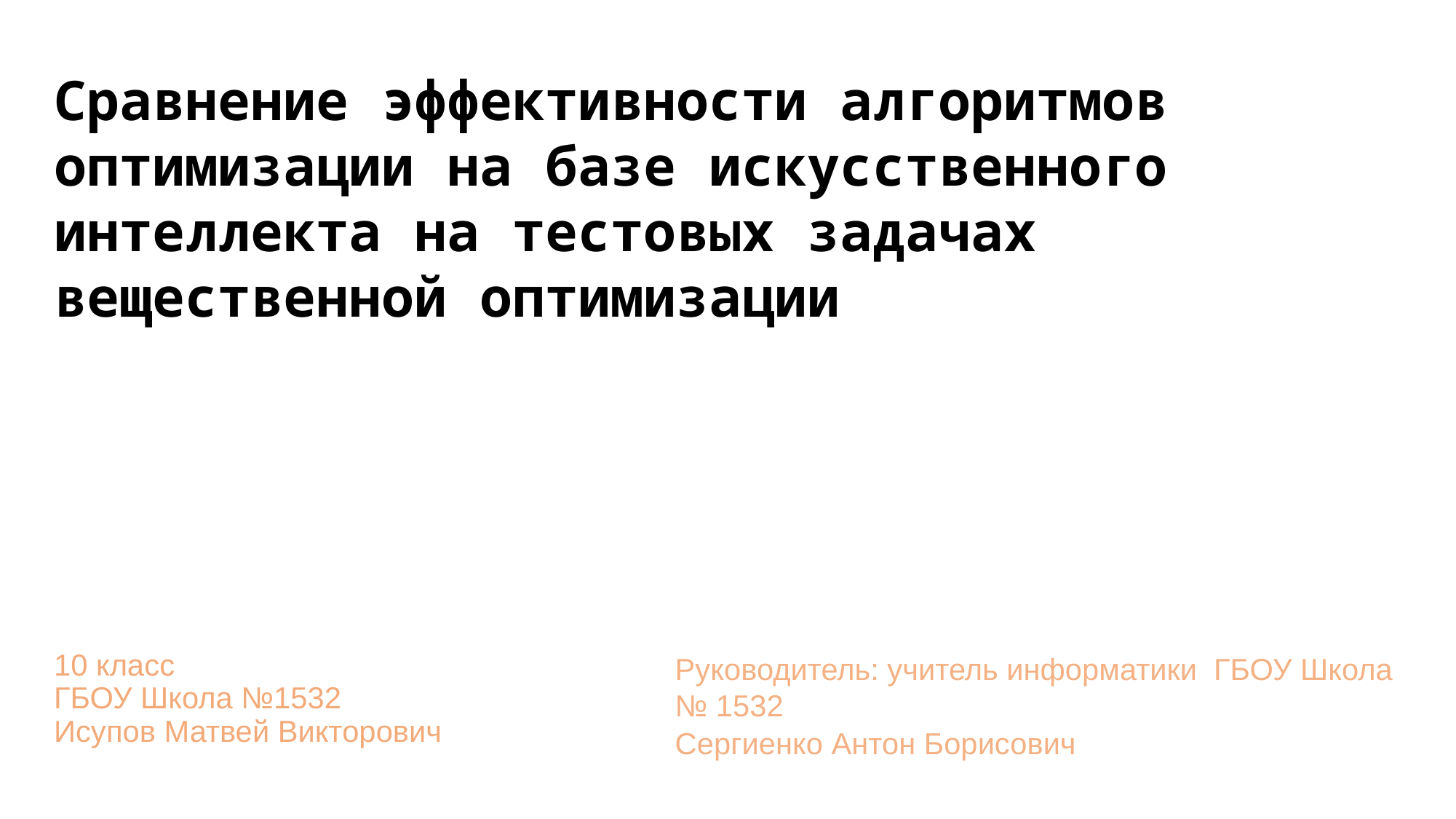

# Сравнение эффективности алгоритмов оптимизации на базе искусственного интеллекта на тестовых задачах вещественной оптимизации
10 класс
ГБОУ Школа №1532
Исупов Матвей Викторович
Руководитель: учитель информатики  ГБОУ Школа № 1532
Сергиенко Антон Борисович